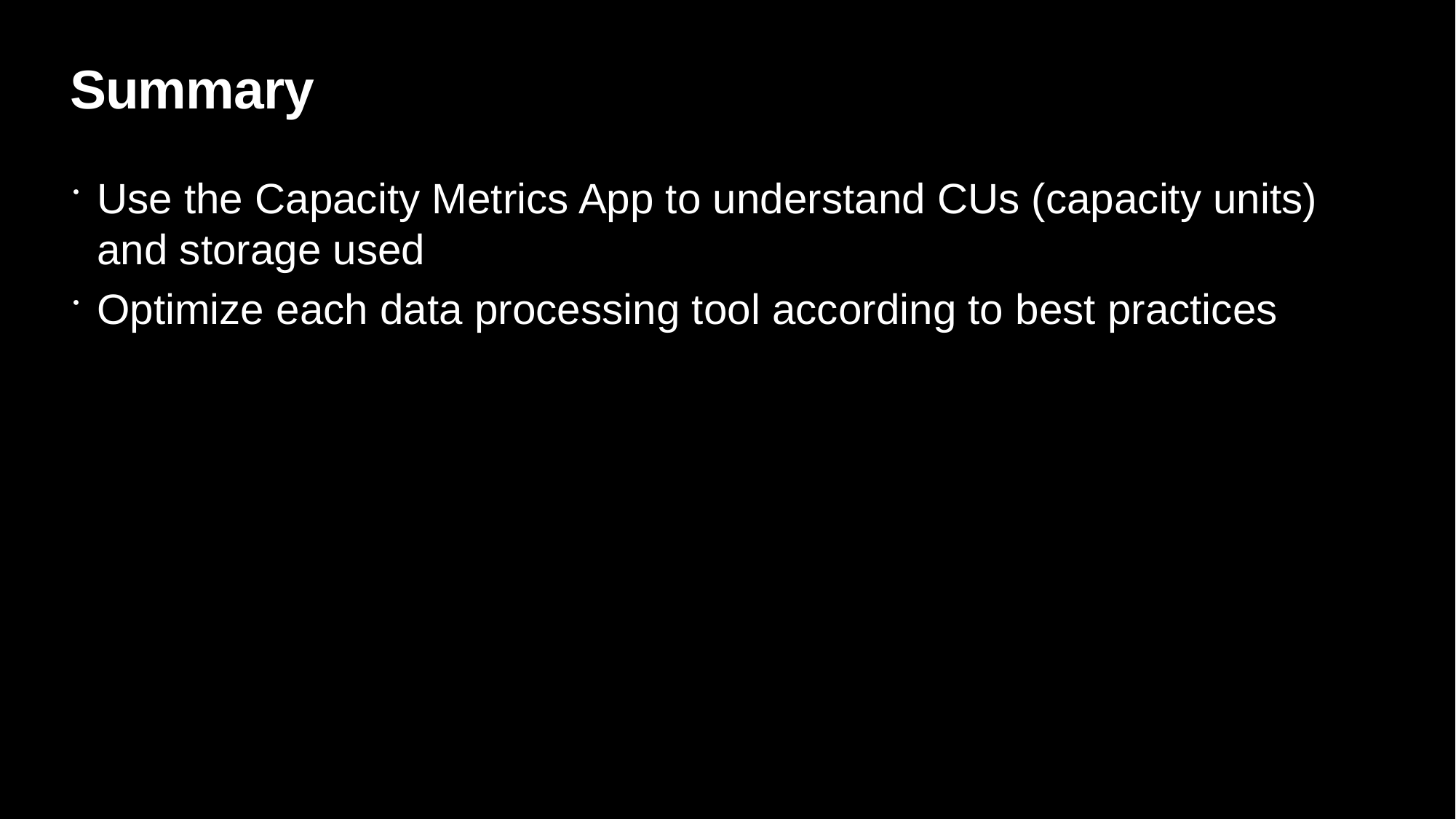

# Summary
Use the Capacity Metrics App to understand CUs (capacity units) and storage used
Optimize each data processing tool according to best practices